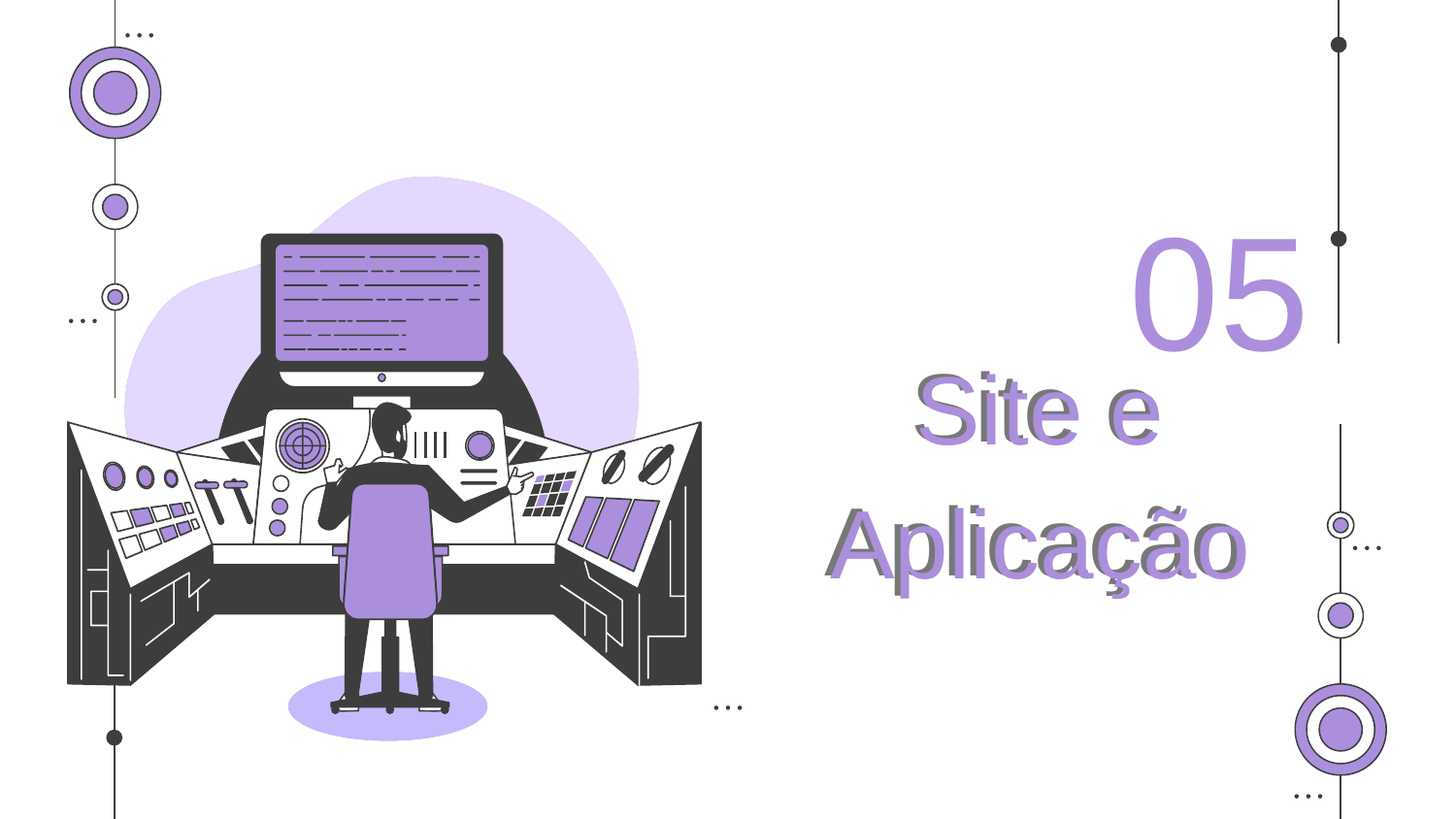

05
Site e Aplicação
Site e Aplicação